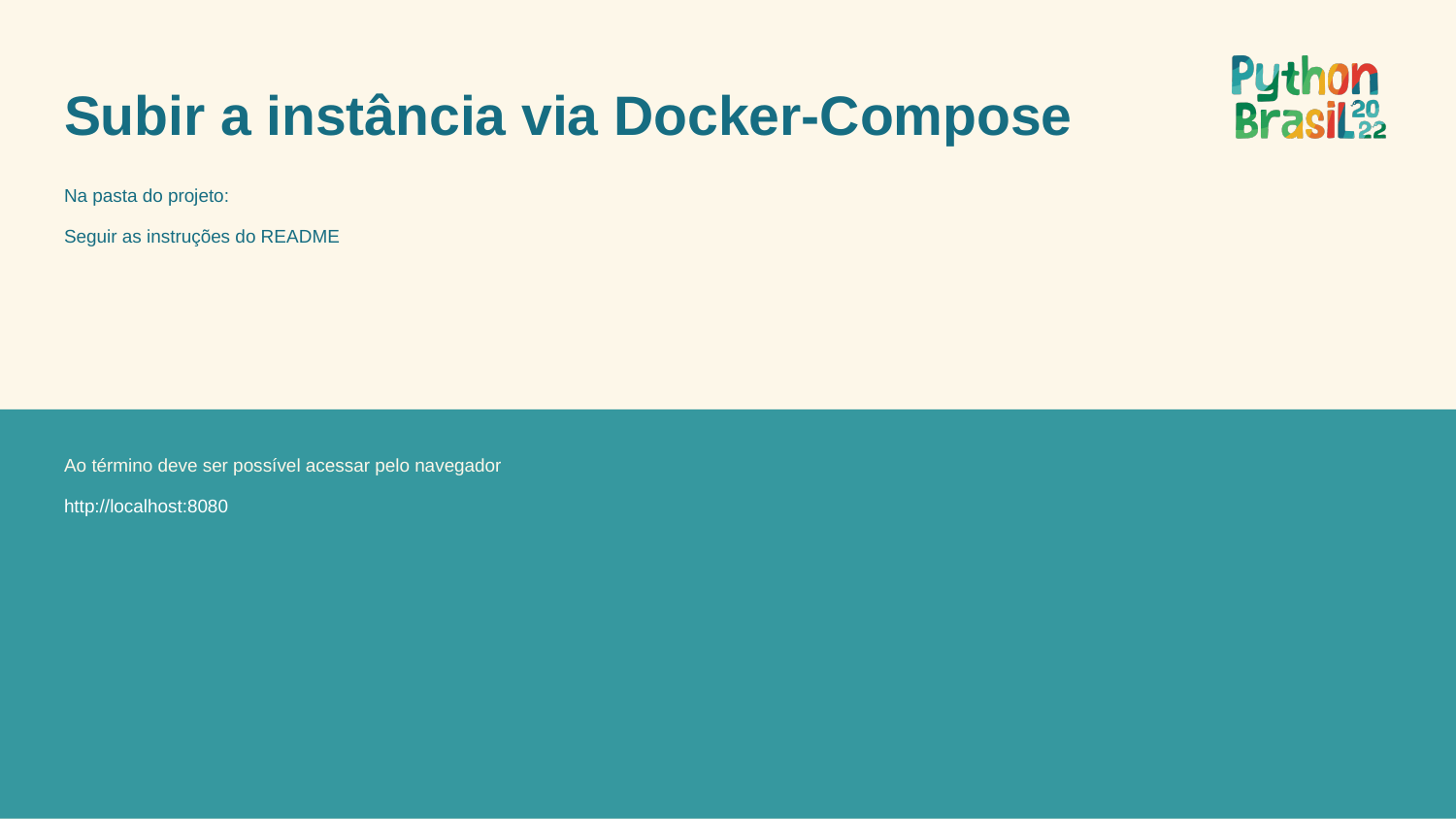

# Subir a instância via Docker-Compose
Na pasta do projeto:

Seguir as instruções do README

Ao término deve ser possível acessar pelo navegador

http://localhost:8080